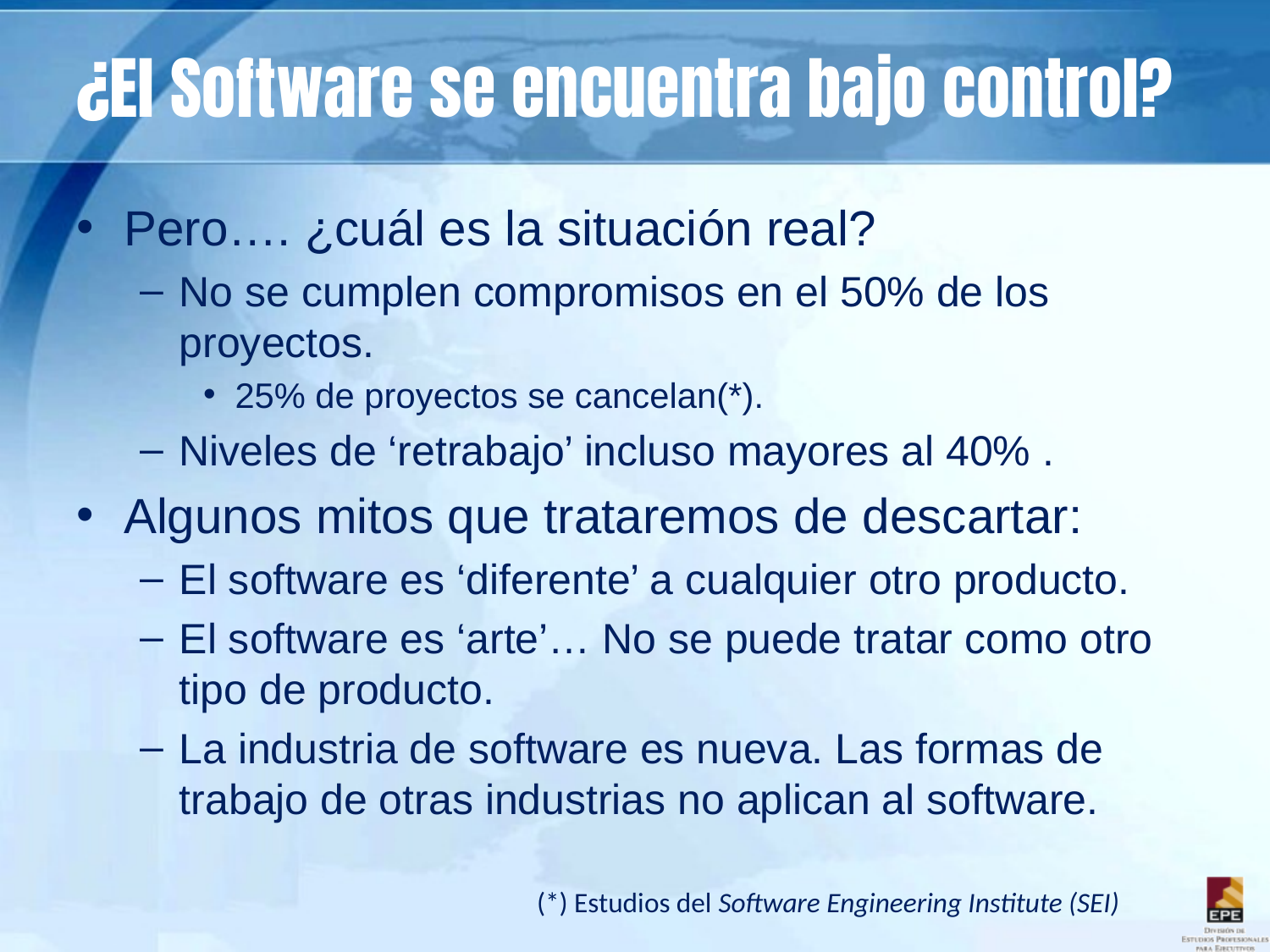

# ¿El Software se encuentra bajo control?
Pero…. ¿cuál es la situación real?
No se cumplen compromisos en el 50% de los proyectos.
25% de proyectos se cancelan(*).
Niveles de ‘retrabajo’ incluso mayores al 40% .
Algunos mitos que trataremos de descartar:
El software es ‘diferente’ a cualquier otro producto.
El software es ‘arte’… No se puede tratar como otro tipo de producto.
La industria de software es nueva. Las formas de trabajo de otras industrias no aplican al software.

(*) Estudios del Software Engineering Institute (SEI)